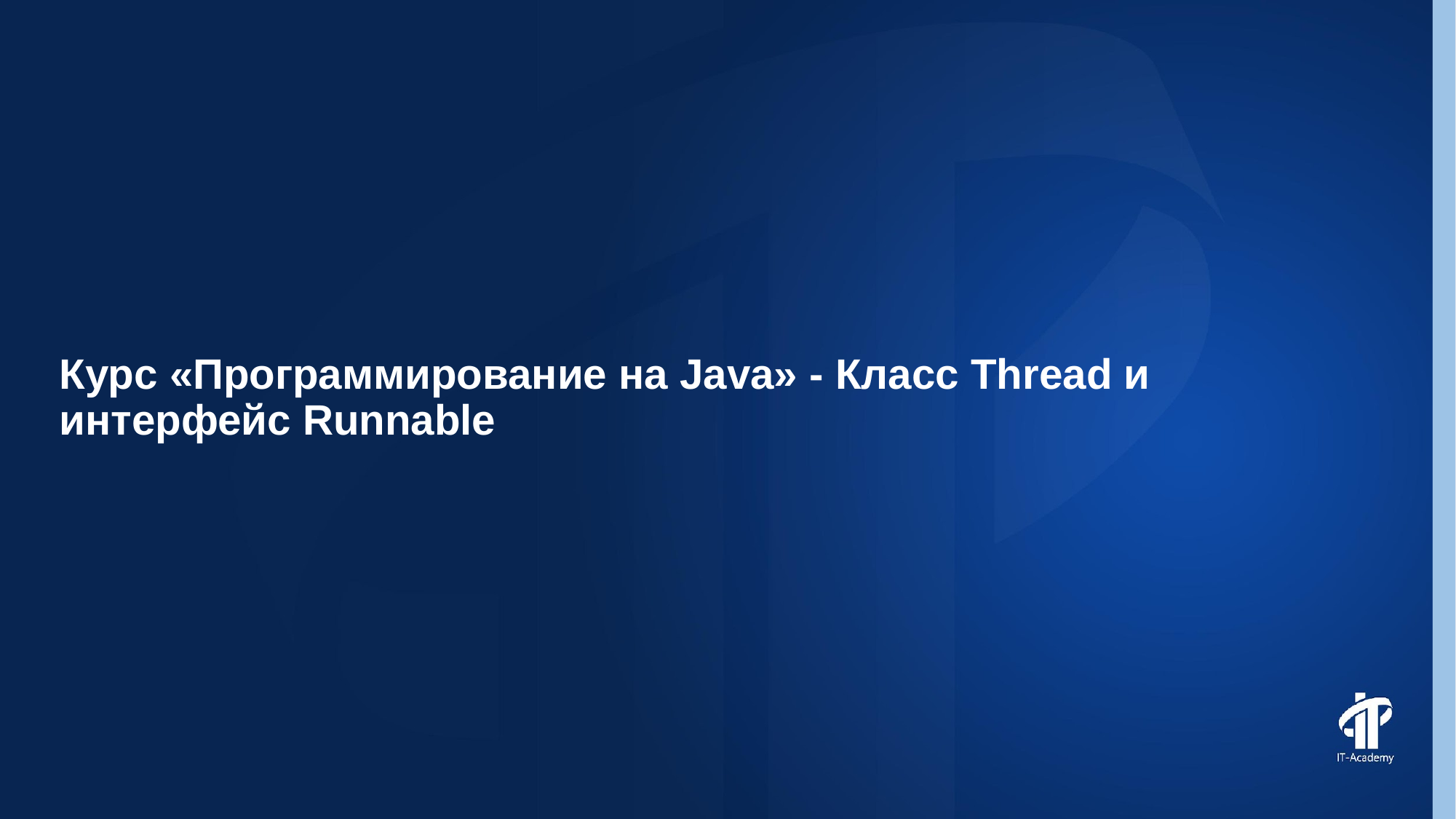

Курс «Программирование на Java» - Класс Thread и интерфейс Runnable